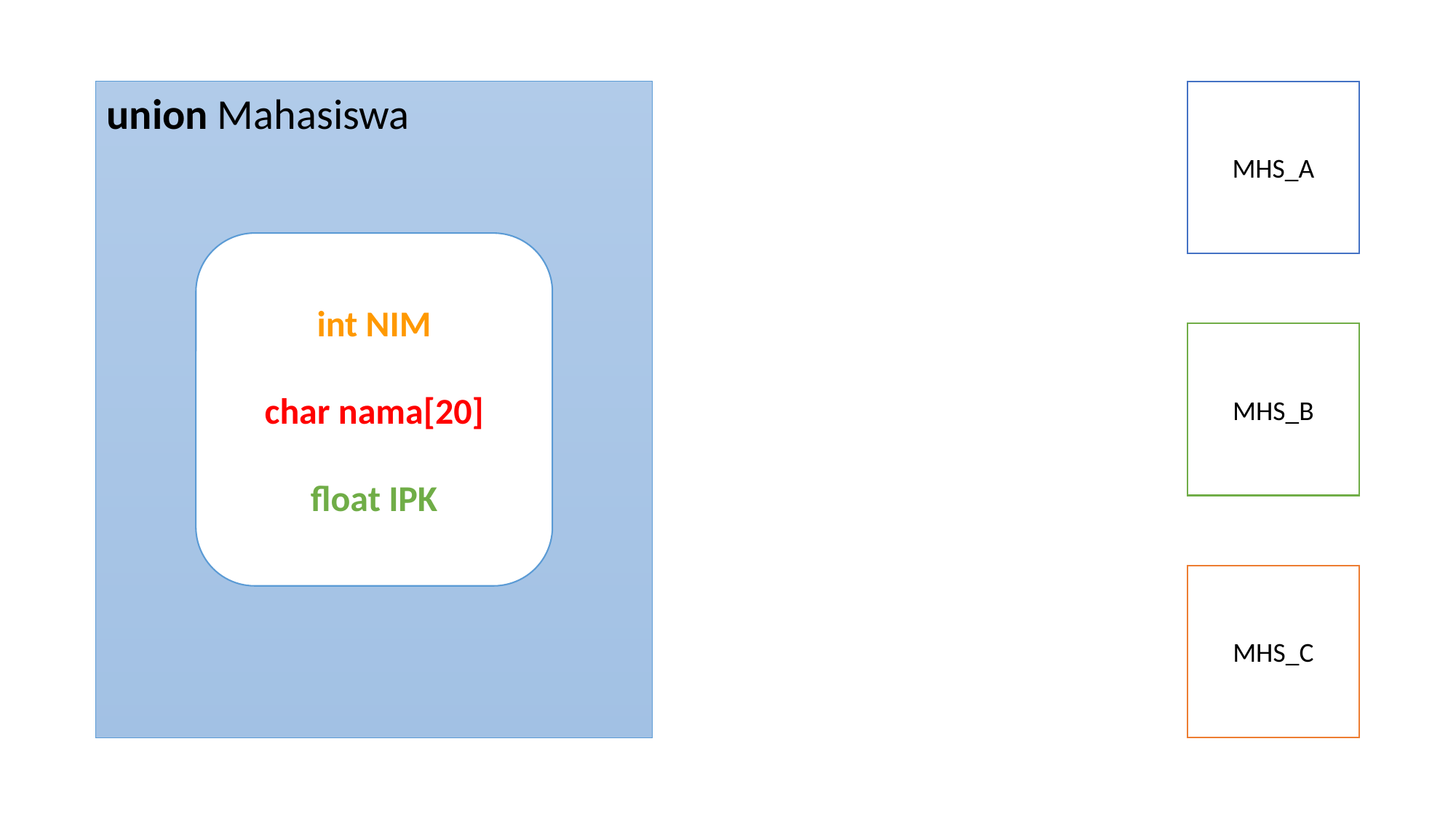

union Mahasiswa
int NIM

char nama[20]

float IPK
MHS_A
MHS_B
MHS_C